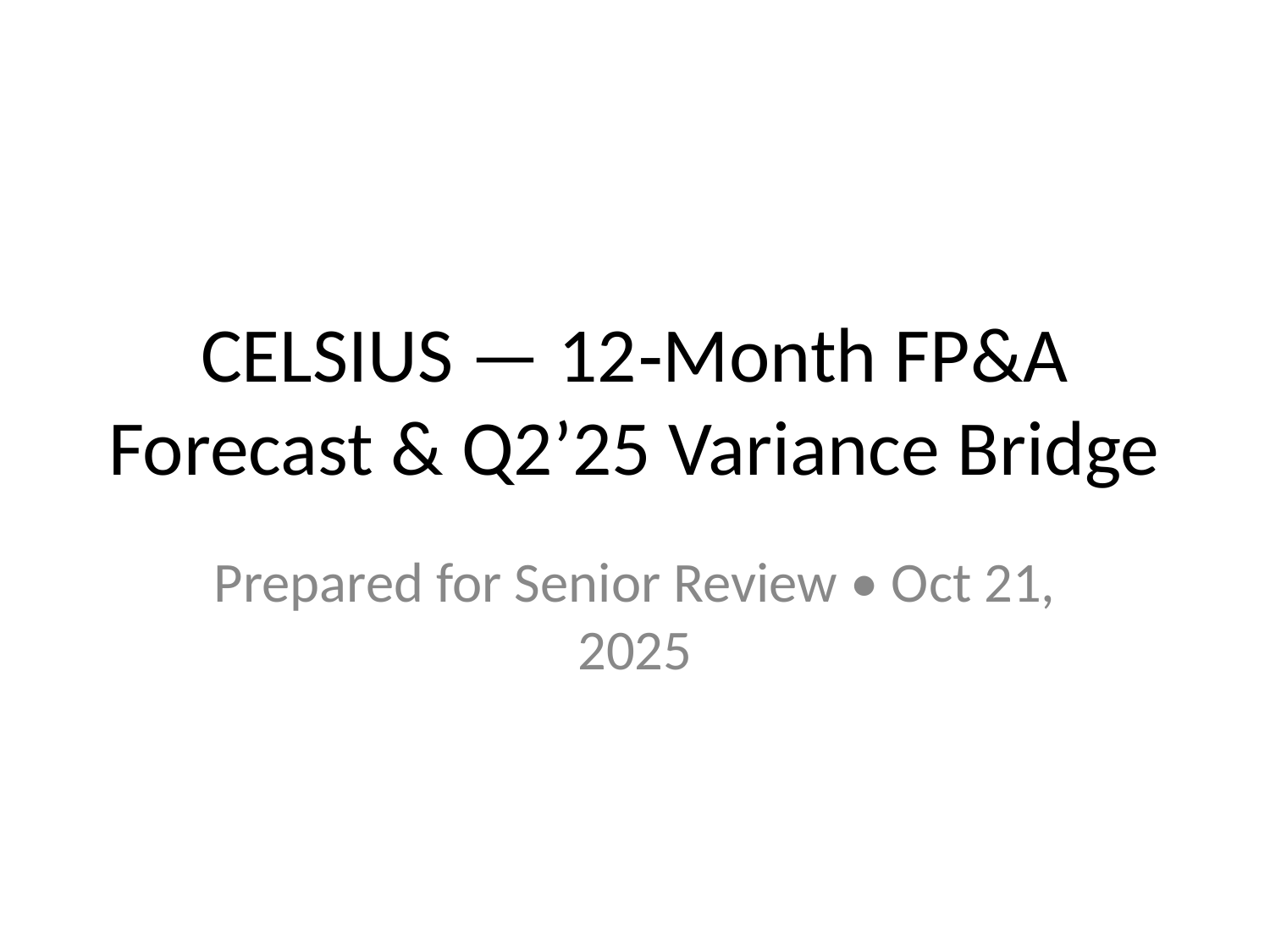

# CELSIUS — 12‑Month FP&A Forecast & Q2’25 Variance Bridge
Prepared for Senior Review • Oct 21, 2025